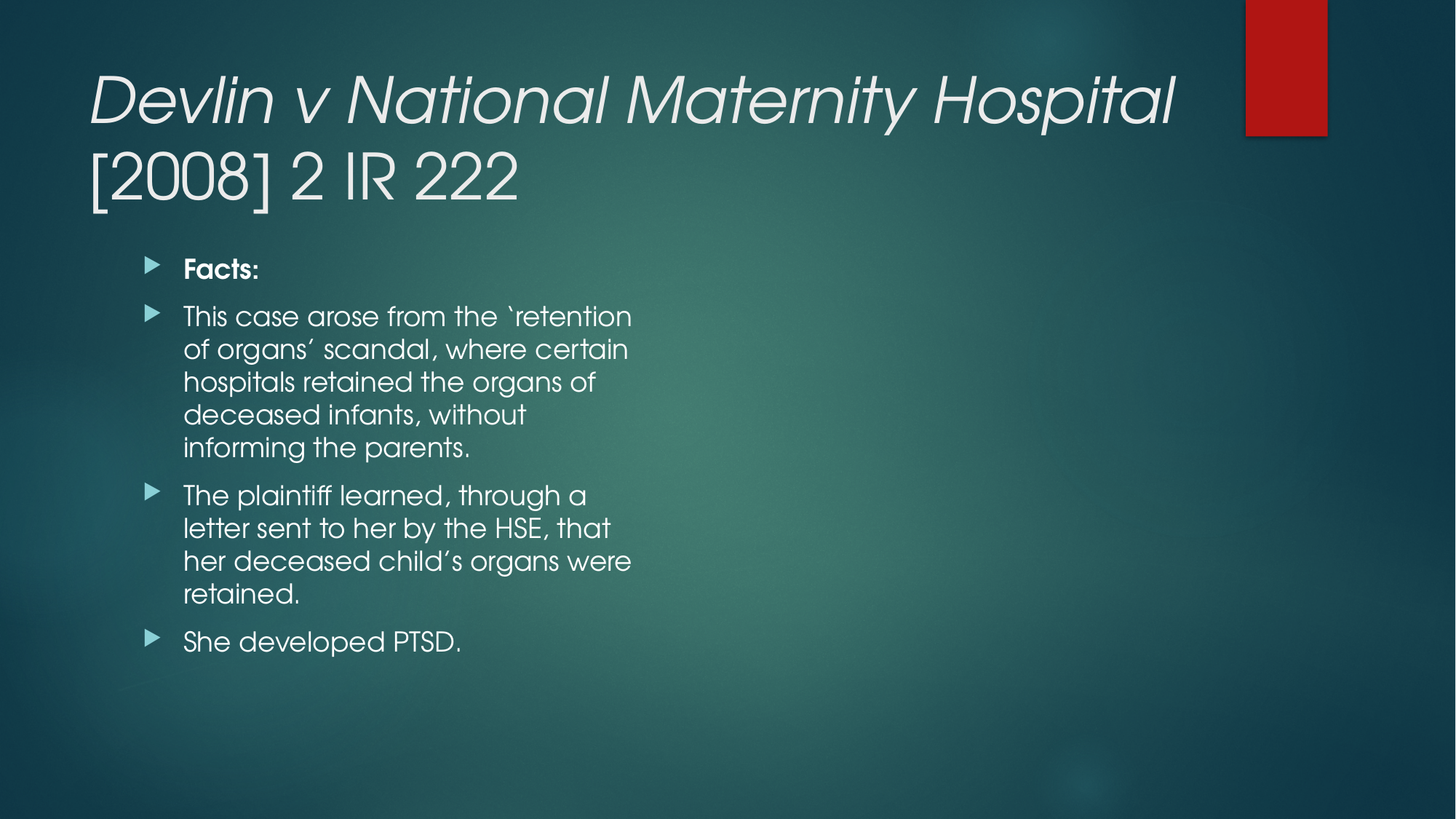

# Devlin v National Maternity Hospital [2008] 2 IR 222
Facts:
This case arose from the ‘retention of organs’ scandal, where certain hospitals retained the organs of deceased infants, without informing the parents.
The plaintiff learned, through a letter sent to her by the HSE, that her deceased child’s organs were retained.
She developed PTSD.